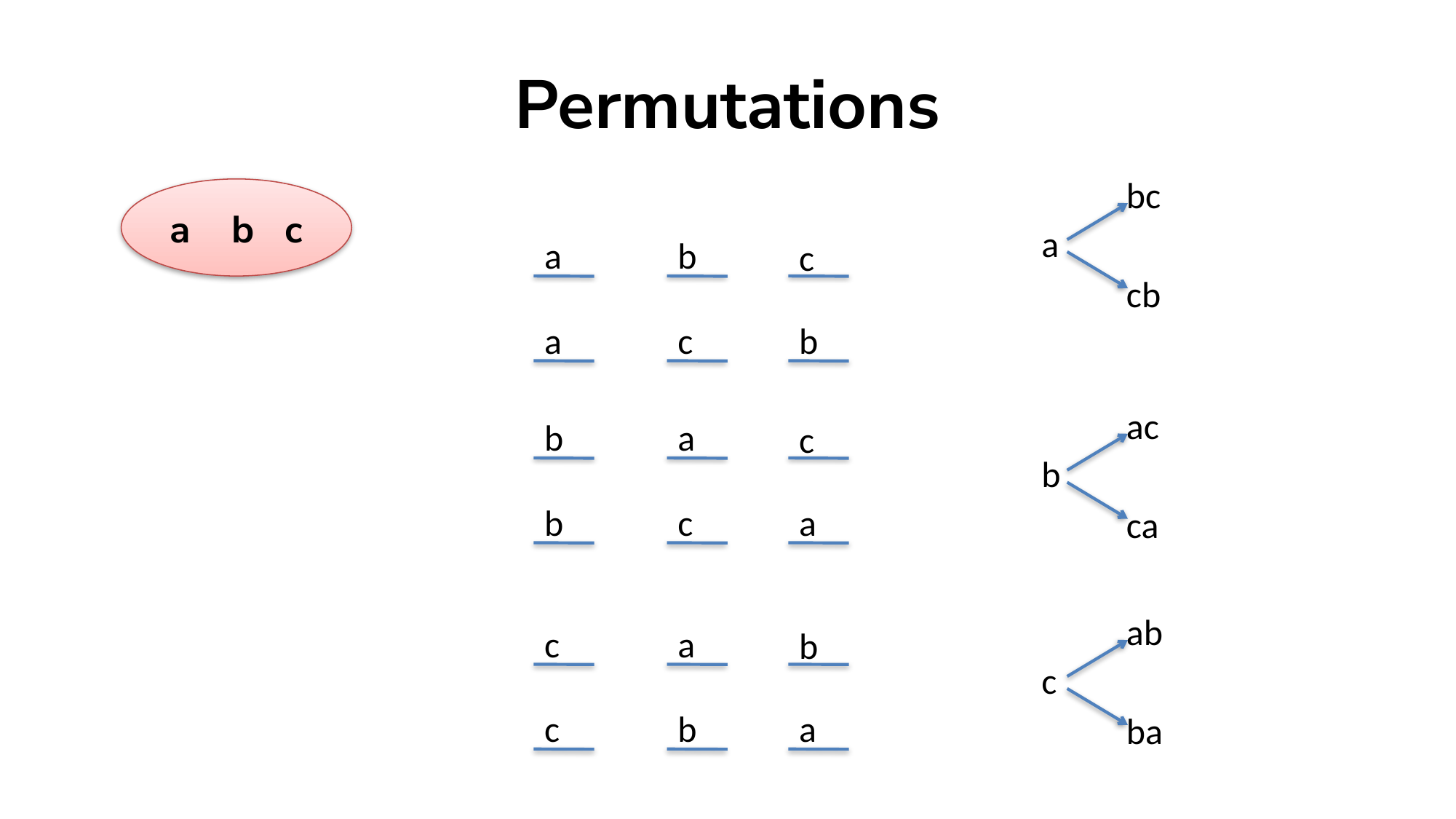

# Permutations
bc
a    b   c
a
a
b
c
cb
a
c
b
ac
b
a
c
b
b
c
a
ca
ab
c
a
b
c
c
b
a
ba